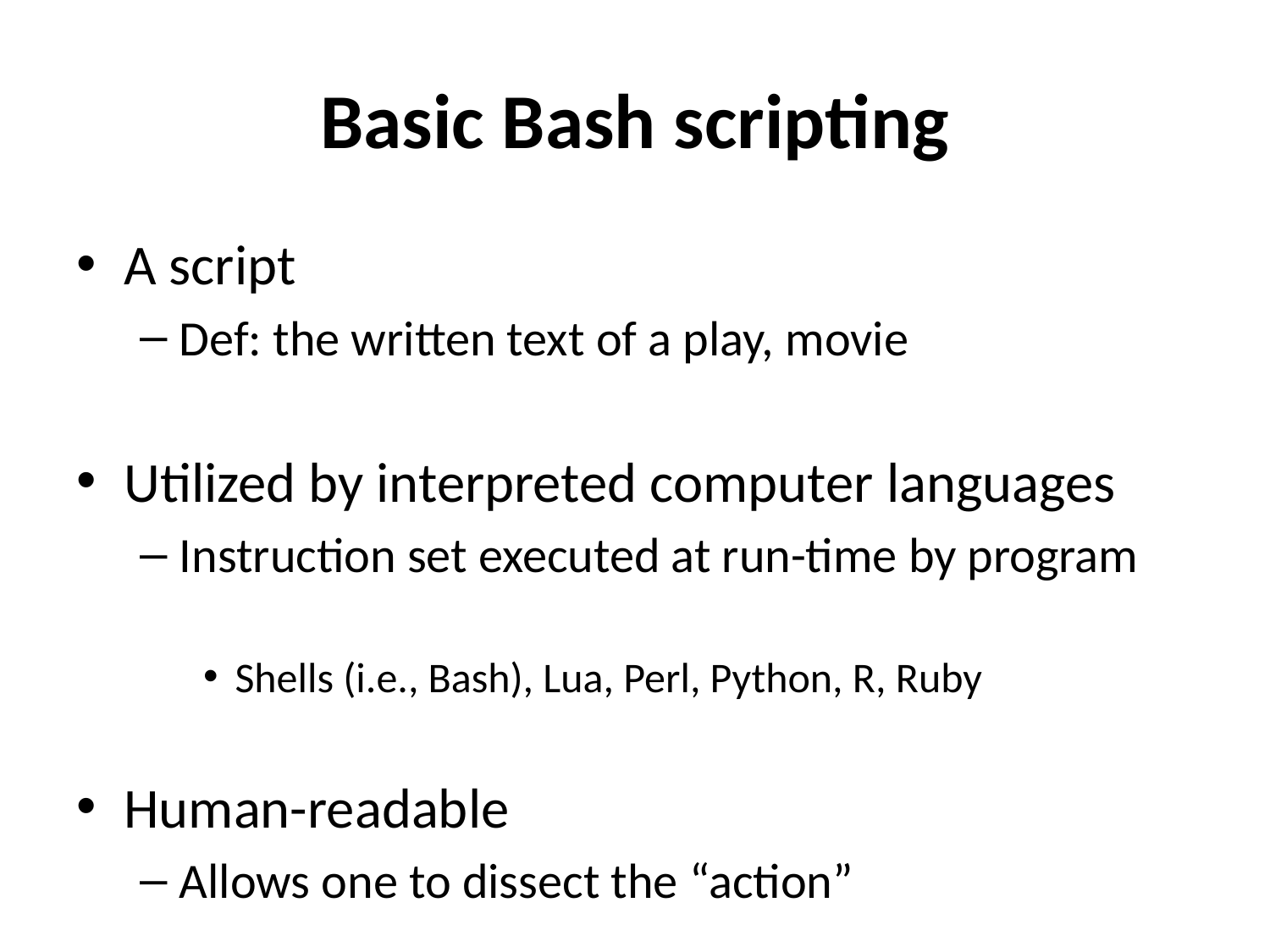

# Basic Bash scripting
A script
Def: the written text of a play, movie

Utilized by interpreted computer languages
Instruction set executed at run-time by program
Shells (i.e., Bash), Lua, Perl, Python, R, Ruby

Human-readable
Allows one to dissect the “action”